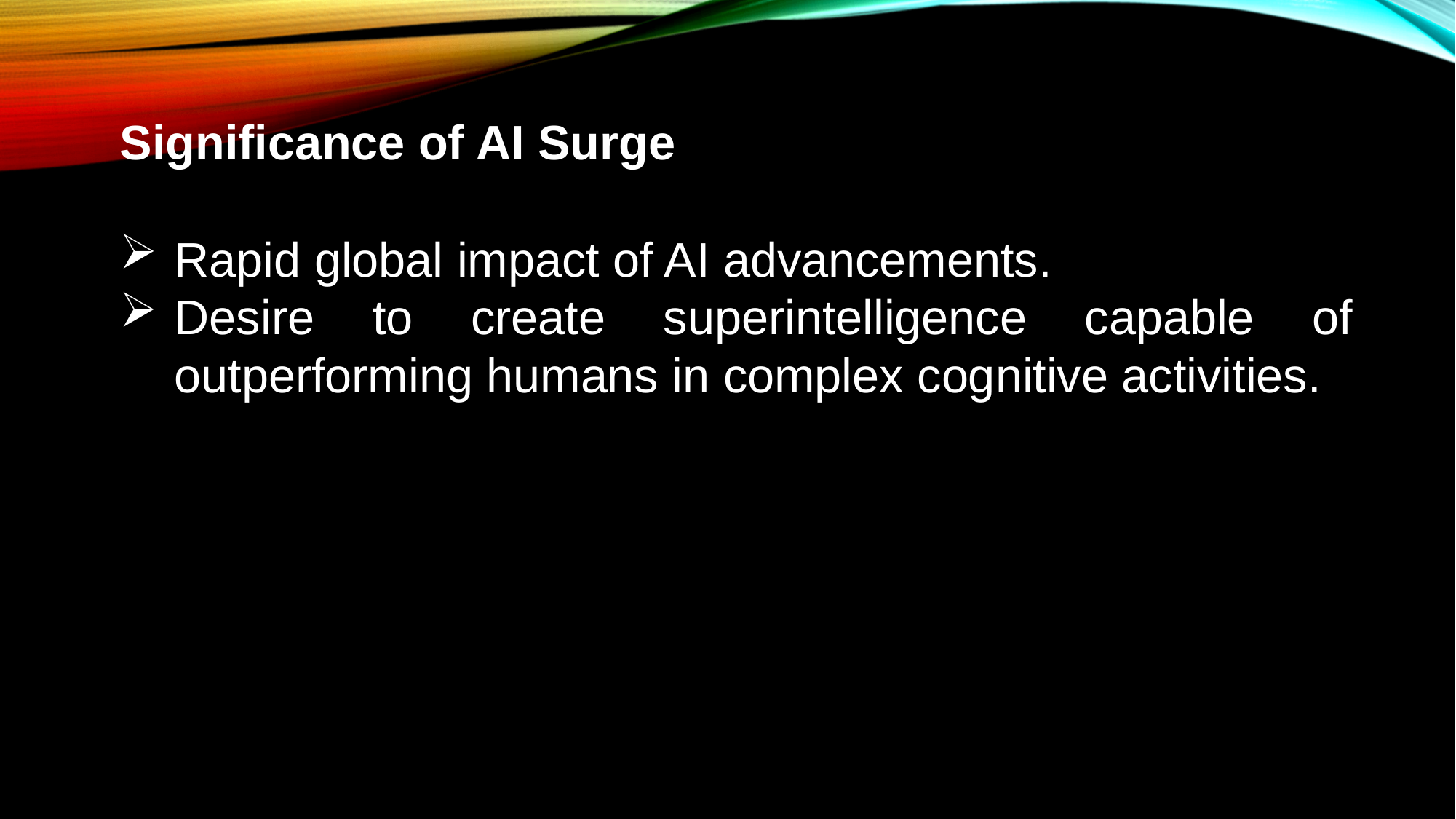

Significance of AI Surge

Rapid global impact of AI advancements.
Desire to create superintelligence capable of outperforming humans in complex cognitive activities.